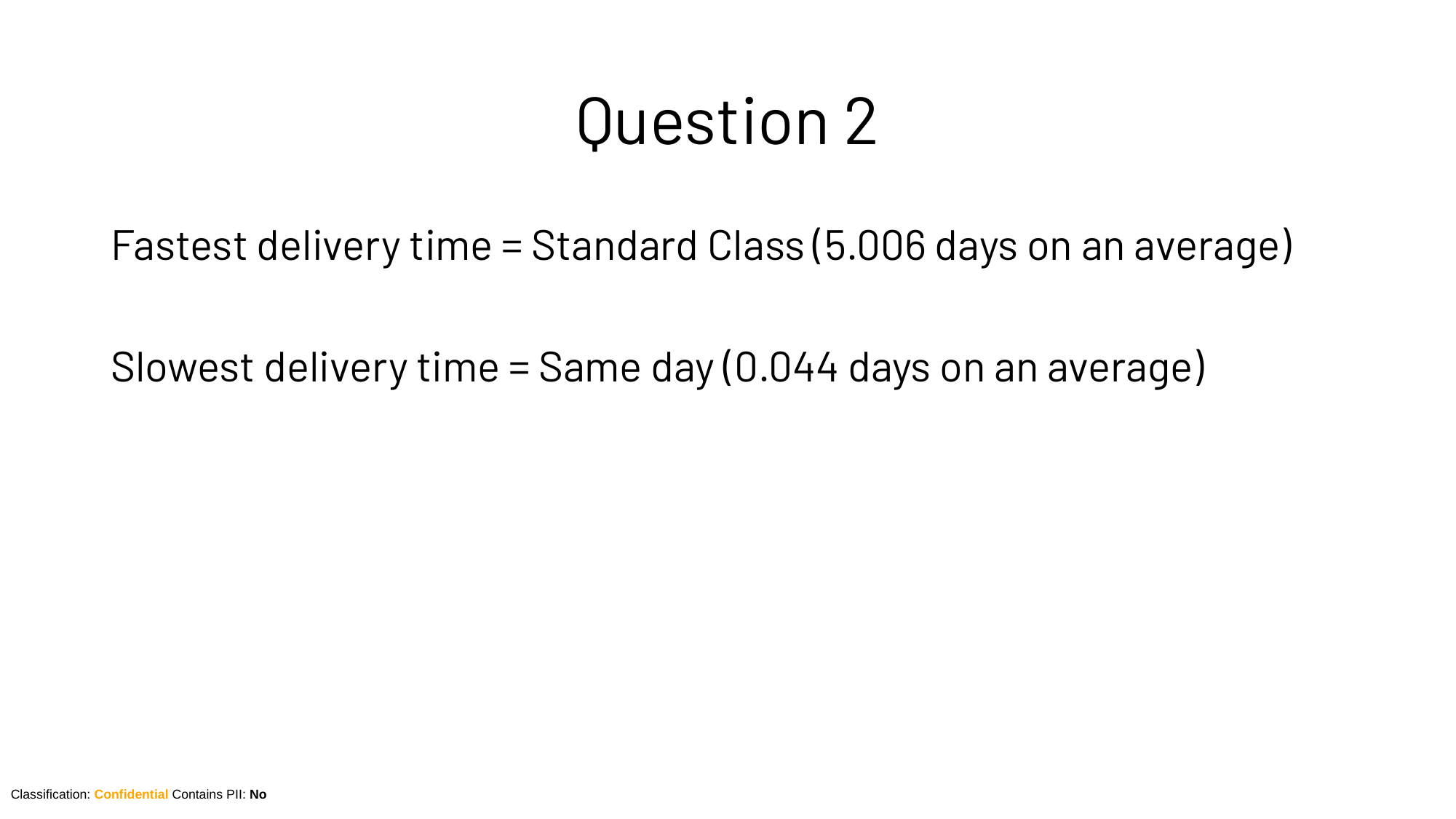

# Question 2
Fastest delivery time = Standard Class (5.006 days on an average)

Slowest delivery time = Same day (0.044 days on an average)